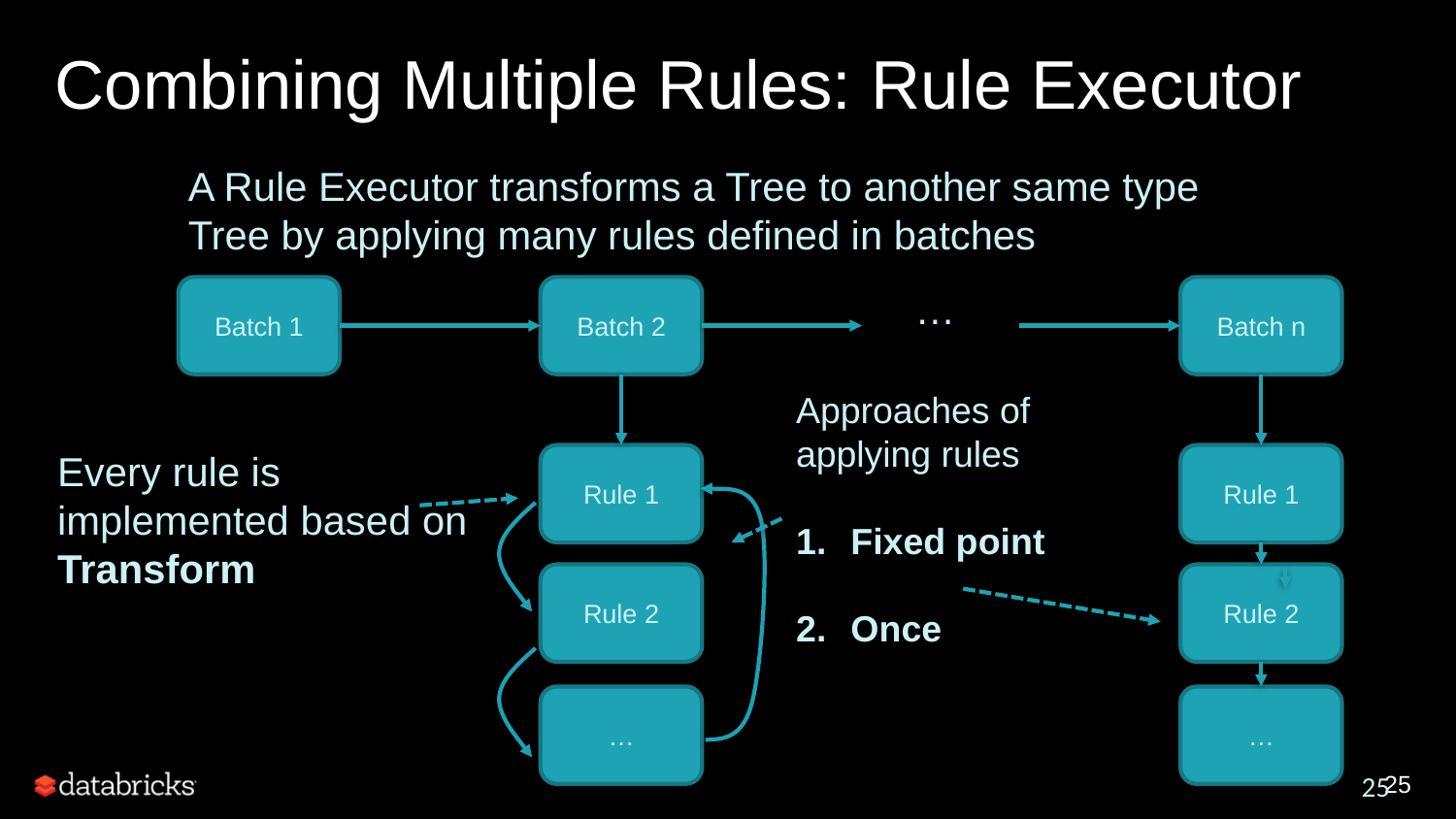

# Combining Multiple Rules: Rule Executor
A Rule Executor transforms a Tree to another same type Tree by applying many rules defined in batches
Batch 2
…
Batch n
Batch 1
Approaches of applying rules

Fixed point

Once
Every rule is implemented based on Transform
Rule 1
Rule 1

Rule 2
Rule 2

…
…
25